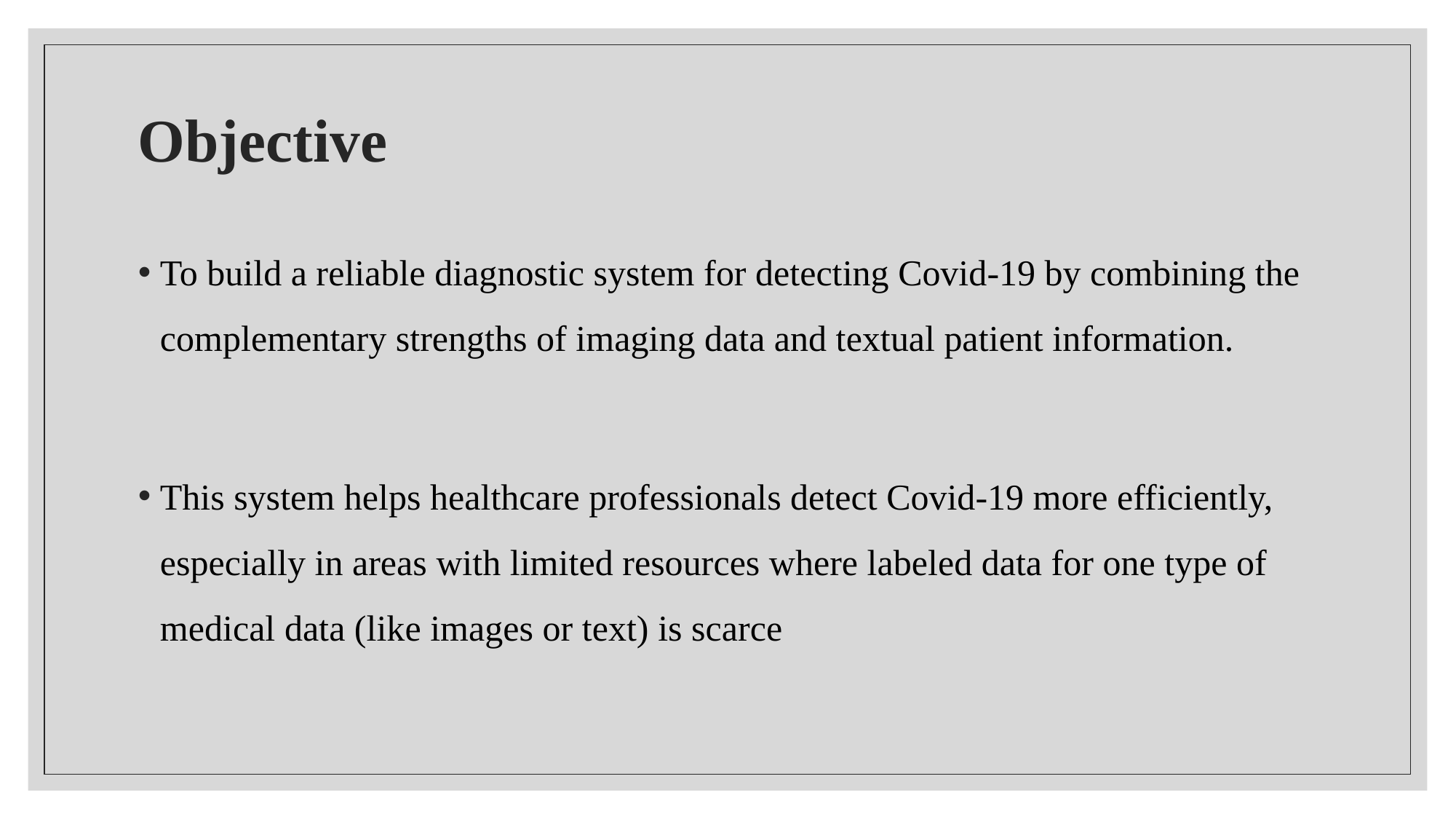

# Objective
To build a reliable diagnostic system for detecting Covid-19 by combining the complementary strengths of imaging data and textual patient information.

This system helps healthcare professionals detect Covid-19 more efficiently, especially in areas with limited resources where labeled data for one type of medical data (like images or text) is scarce